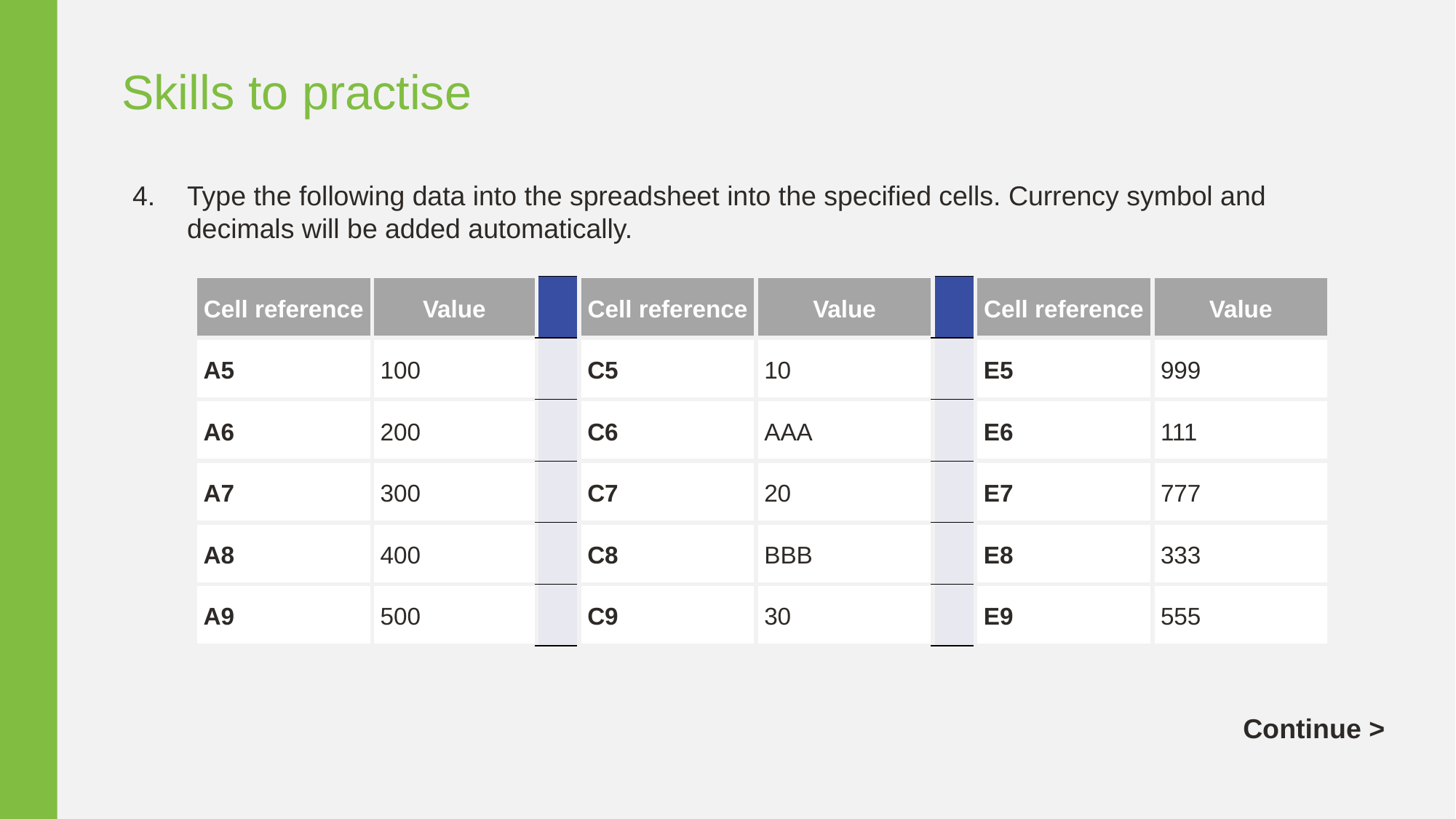

Skills to practise
Type the following data into the spreadsheet into the specified cells. Currency symbol and decimals will be added automatically.
| Cell reference | Value |  | Cell reference | Value |  | Cell reference | Value |
| --- | --- | --- | --- | --- | --- | --- | --- |
| A5 | 100 |  | C5 | 10 |  | E5 | 999 |
| A6 | 200 |  | C6 | AAA |  | E6 | 111 |
| A7 | 300 |  | C7 | 20 |  | E7 | 777 |
| A8 | 400 |  | C8 | BBB |  | E8 | 333 |
| A9 | 500 |  | C9 | 30 |  | E9 | 555 |
Continue >